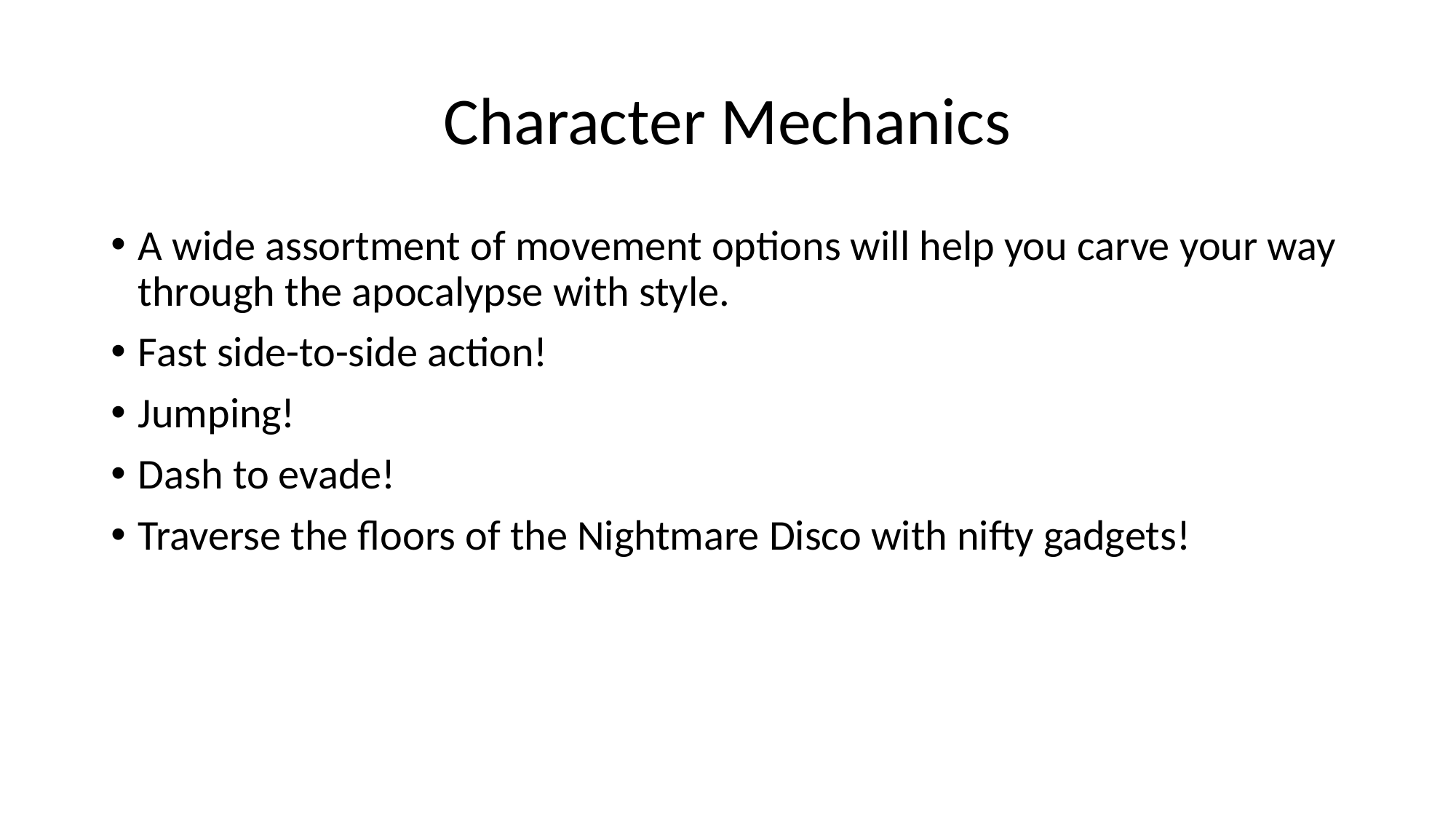

# Character Mechanics
A wide assortment of movement options will help you carve your way through the apocalypse with style.
Fast side-to-side action!
Jumping!
Dash to evade!
Traverse the floors of the Nightmare Disco with nifty gadgets!